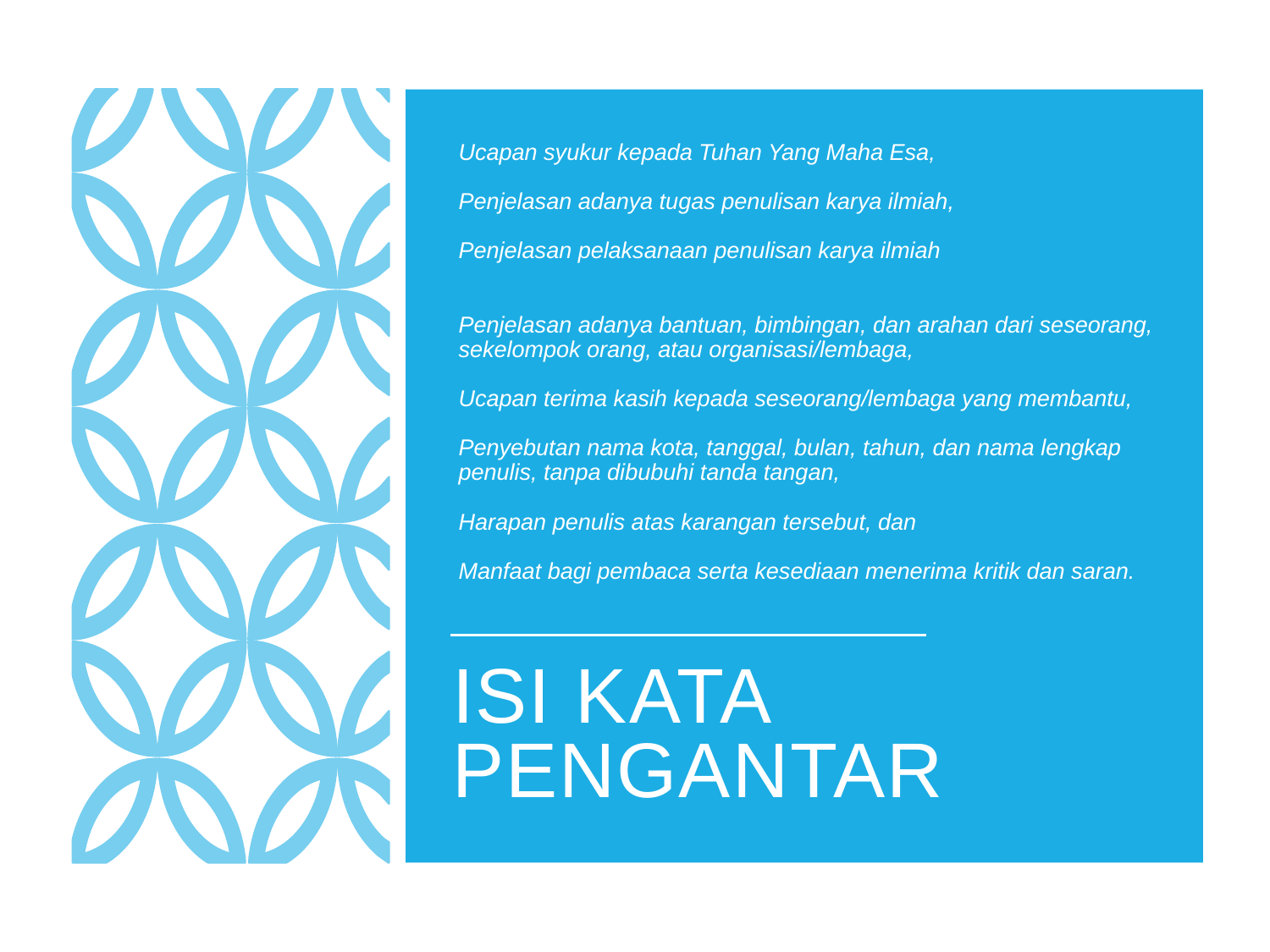

Ucapan syukur kepada Tuhan Yang Maha Esa,
Penjelasan adanya tugas penulisan karya ilmiah,
Penjelasan pelaksanaan penulisan karya ilmiah
Penjelasan adanya bantuan, bimbingan, dan arahan dari seseorang, sekelompok orang, atau organisasi/lembaga,
Ucapan terima kasih kepada seseorang/lembaga yang membantu,
Penyebutan nama kota, tanggal, bulan, tahun, dan nama lengkap penulis, tanpa dibubuhi tanda tangan,
Harapan penulis atas karangan tersebut, dan
Manfaat bagi pembaca serta kesediaan menerima kritik dan saran.

# ISI KATA PENGANTAR